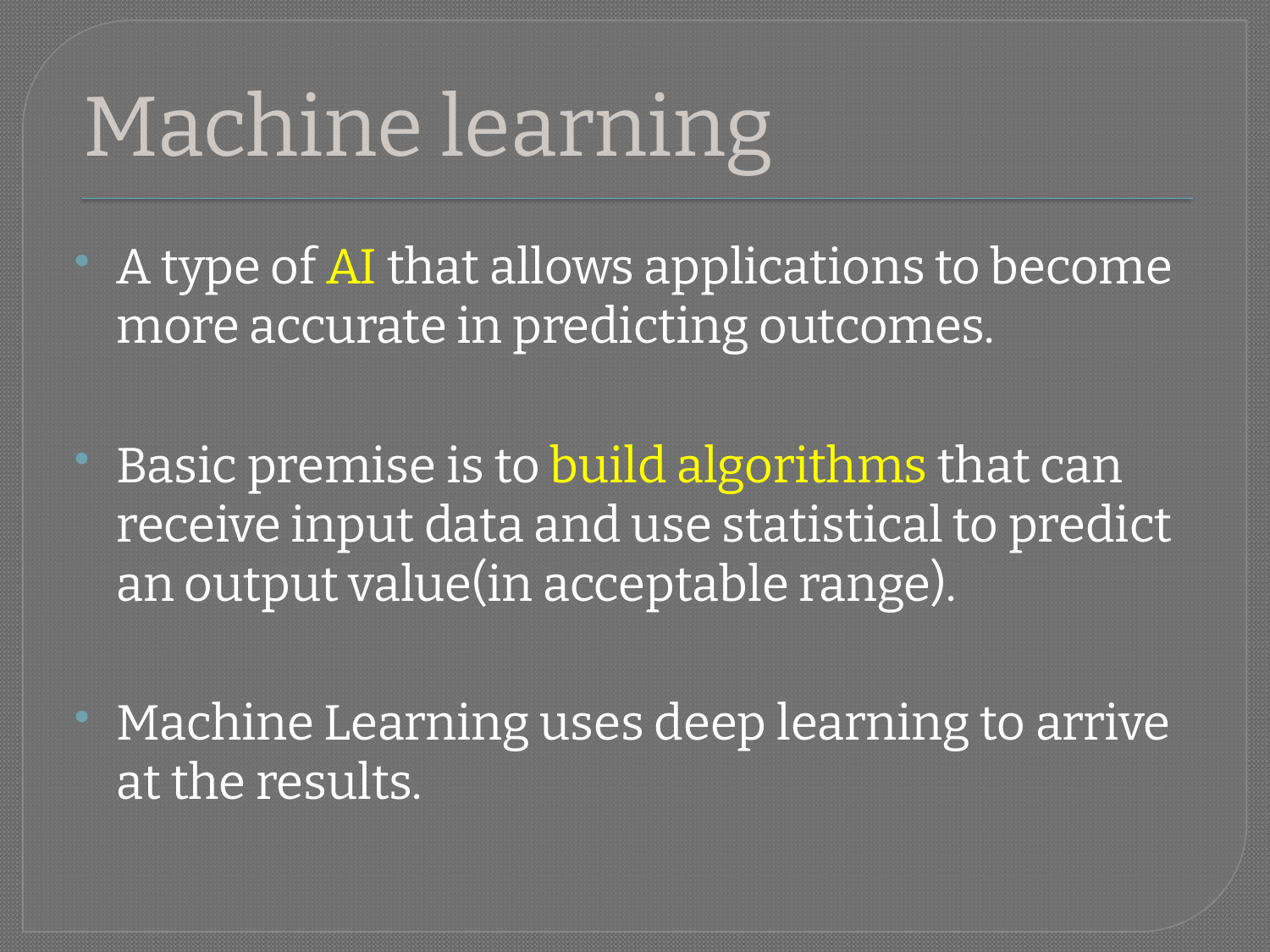

# Machine learning
A type of AI that allows applications to become more accurate in predicting outcomes.

Basic premise is to build algorithms that can receive input data and use statistical to predict an output value(in acceptable range).

Machine Learning uses deep learning to arrive at the results.